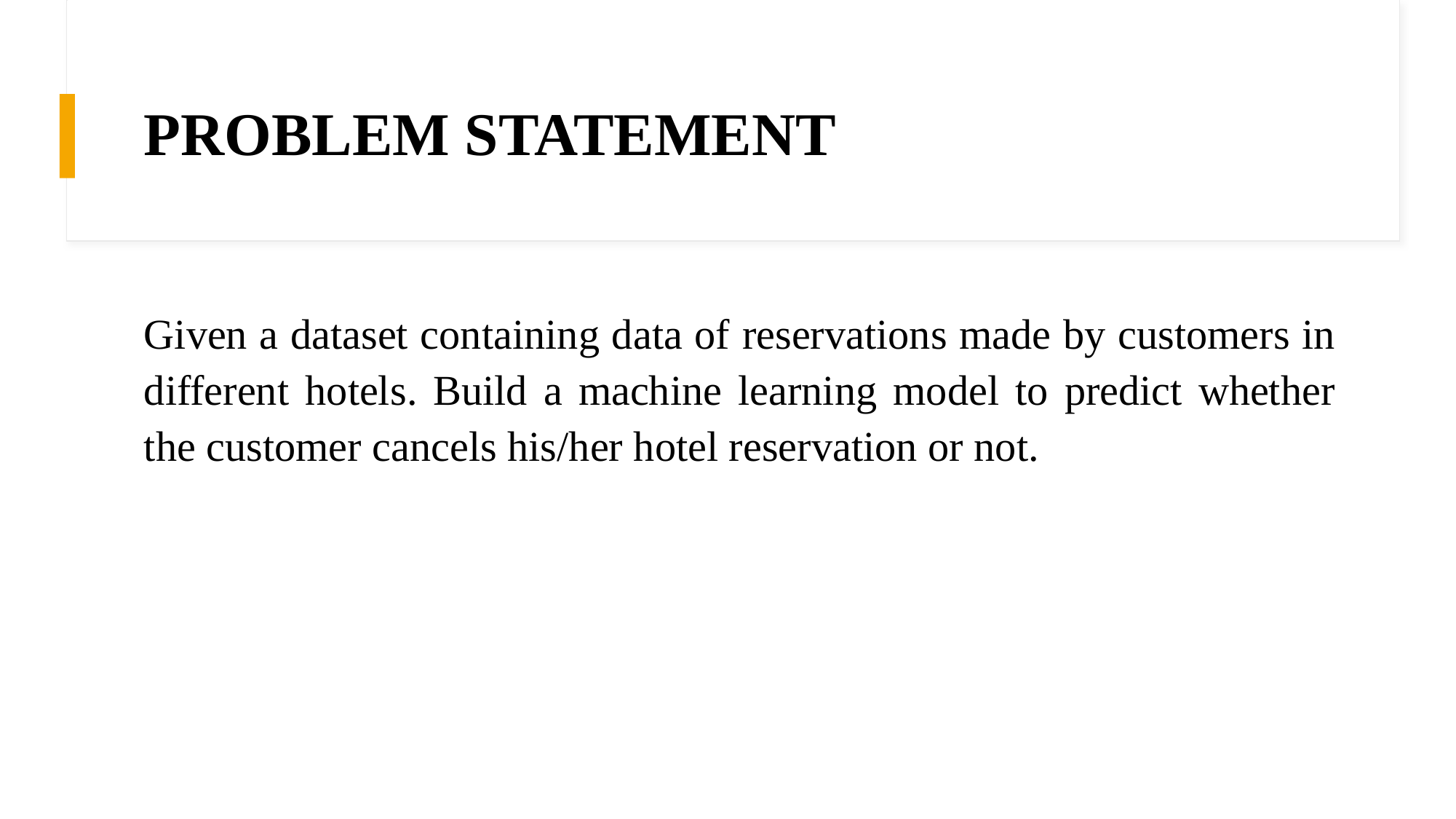

# PROBLEM STATEMENT
Given a dataset containing data of reservations made by customers in different hotels. Build a machine learning model to predict whether the customer cancels his/her hotel reservation or not.